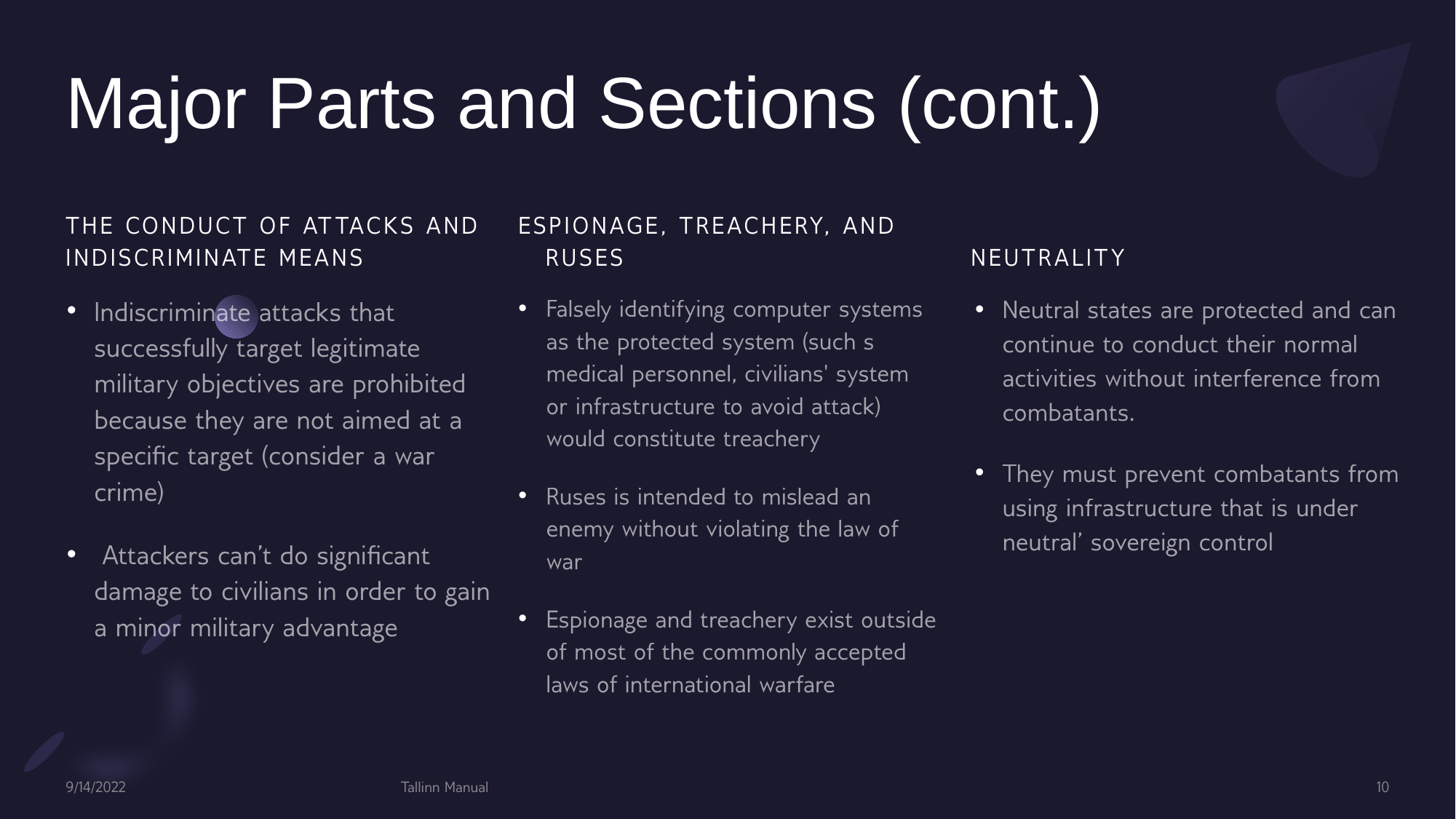

# Major Parts and Sections (cont.)
The conduct of attacks and indiscriminate means
Espionage, treachery, and ruses
neutrality
Falsely identifying computer systems as the protected system (such s medical personnel, civilians' system or infrastructure to avoid attack) would constitute treachery
Ruses is intended to mislead an enemy without violating the law of war
Espionage and treachery exist outside of most of the commonly accepted laws of international warfare
Neutral states are protected and can continue to conduct their normal activities without interference from combatants.
They must prevent combatants from using infrastructure that is under neutral’ sovereign control
Indiscriminate attacks that successfully target legitimate military objectives are prohibited because they are not aimed at a specific target (consider a war crime)
 Attackers can’t do significant damage to civilians in order to gain a minor military advantage
9/14/2022
Tallinn Manual
10